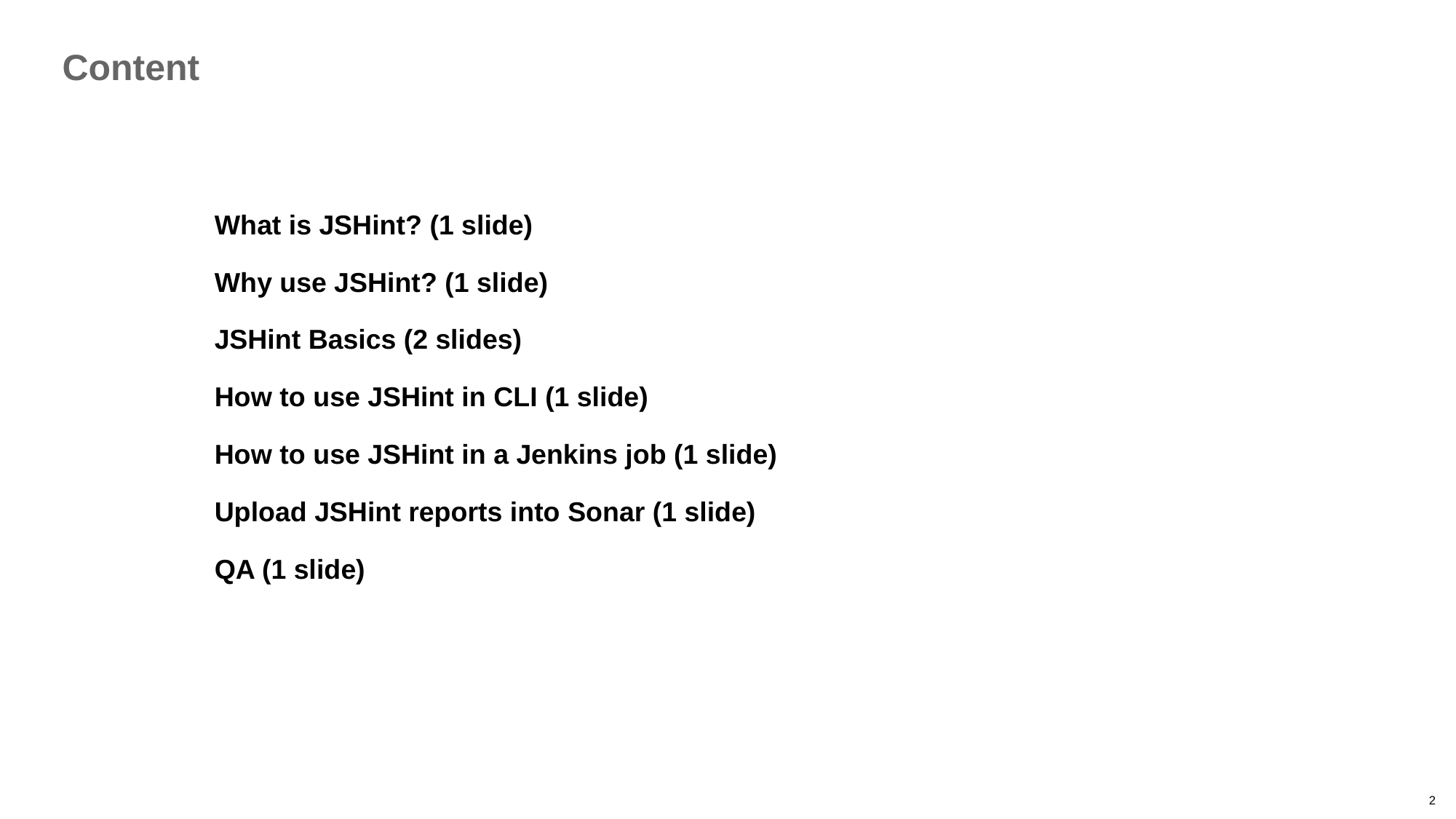

Content
What is JSHint? (1 slide)
Why use JSHint? (1 slide)
JSHint Basics (2 slides)
How to use JSHint in CLI (1 slide)
How to use JSHint in a Jenkins job (1 slide)
Upload JSHint reports into Sonar (1 slide)
QA (1 slide)